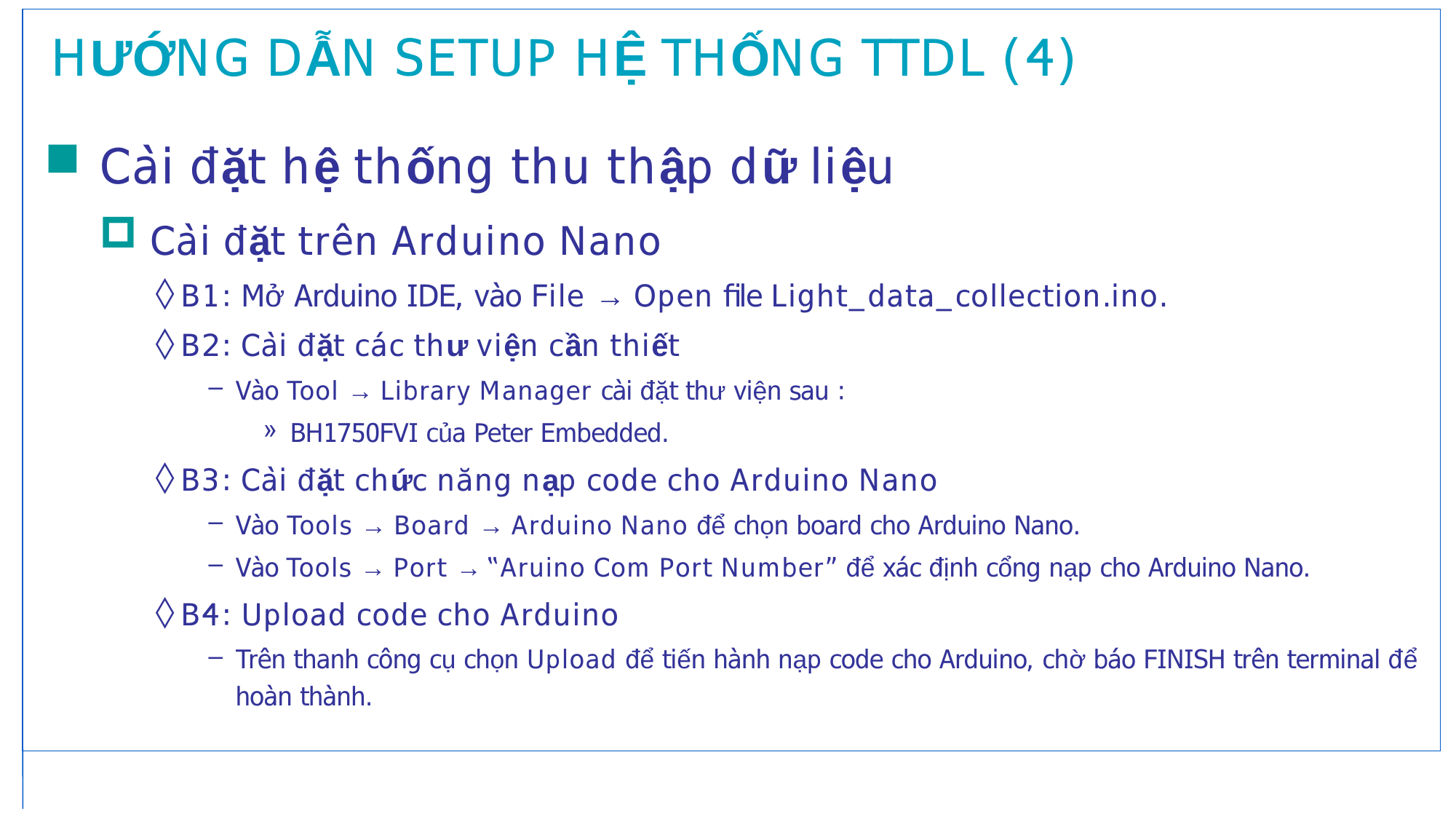

# HƯỚNG DẪN SETUP HỆ THỐNG TTDL (4)
 Cài đặt hệ thống thu thập dữ liệu
 Cài đặt trên Arduino Nano
B1: Mở Arduino IDE, vào File → Open file Light_data_collection.ino.
B2: Cài đặt các thư viện cần thiết
Vào Tool → Library Manager cài đặt thư viện sau :
BH1750FVI của Peter Embedded.
B3: Cài đặt chức năng nạp code cho Arduino Nano
Vào Tools → Board → Arduino Nano để chọn board cho Arduino Nano.
Vào Tools → Port → “Aruino Com Port Number” để xác định cổng nạp cho Arduino Nano.
B4: Upload code cho Arduino
Trên thanh công cụ chọn Upload để tiến hành nạp code cho Arduino, chờ báo FINISH trên terminal để hoàn thành.